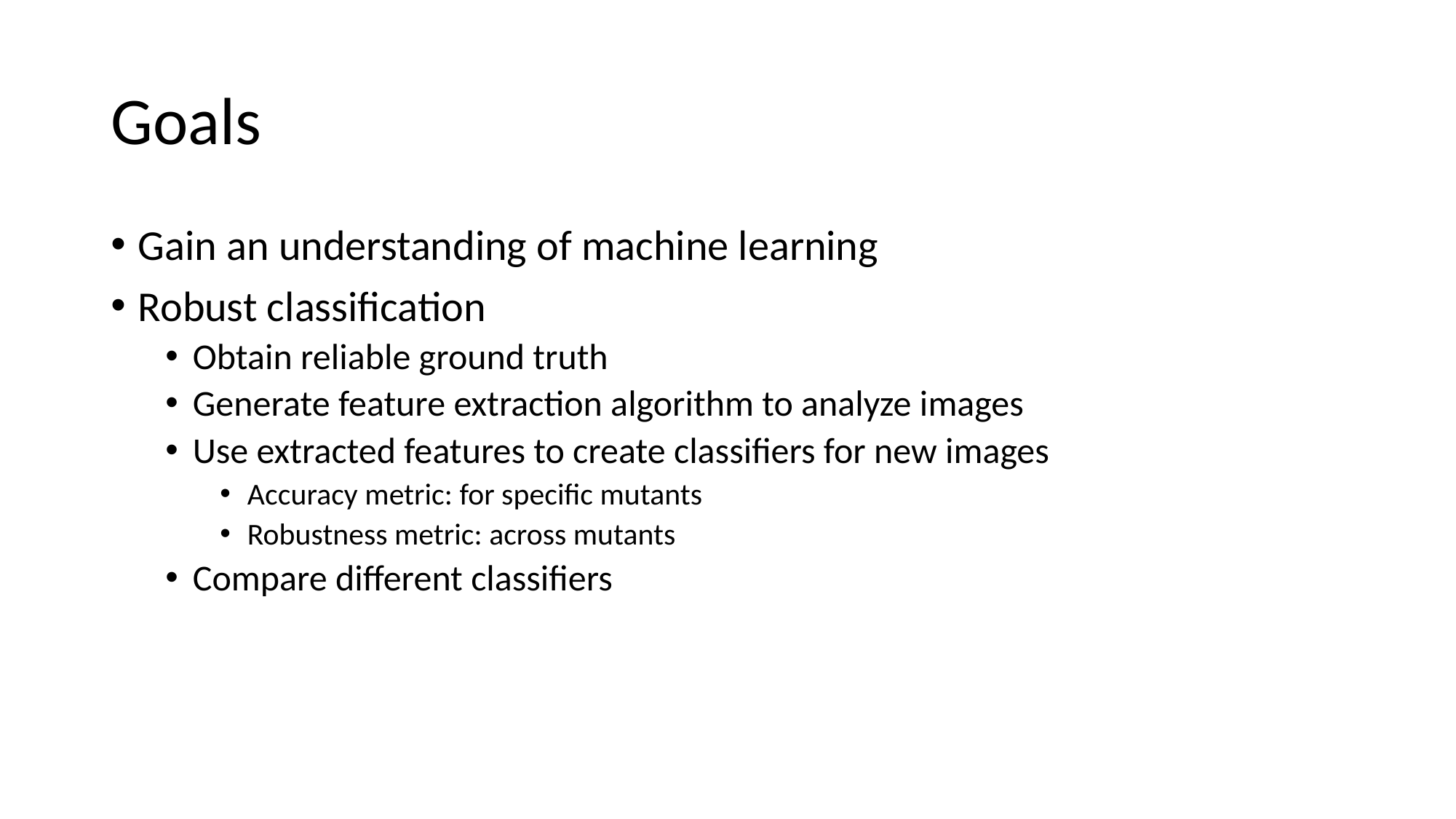

# Goals
Gain an understanding of machine learning
Robust classification
Obtain reliable ground truth
Generate feature extraction algorithm to analyze images
Use extracted features to create classifiers for new images
Accuracy metric: for specific mutants
Robustness metric: across mutants
Compare different classifiers